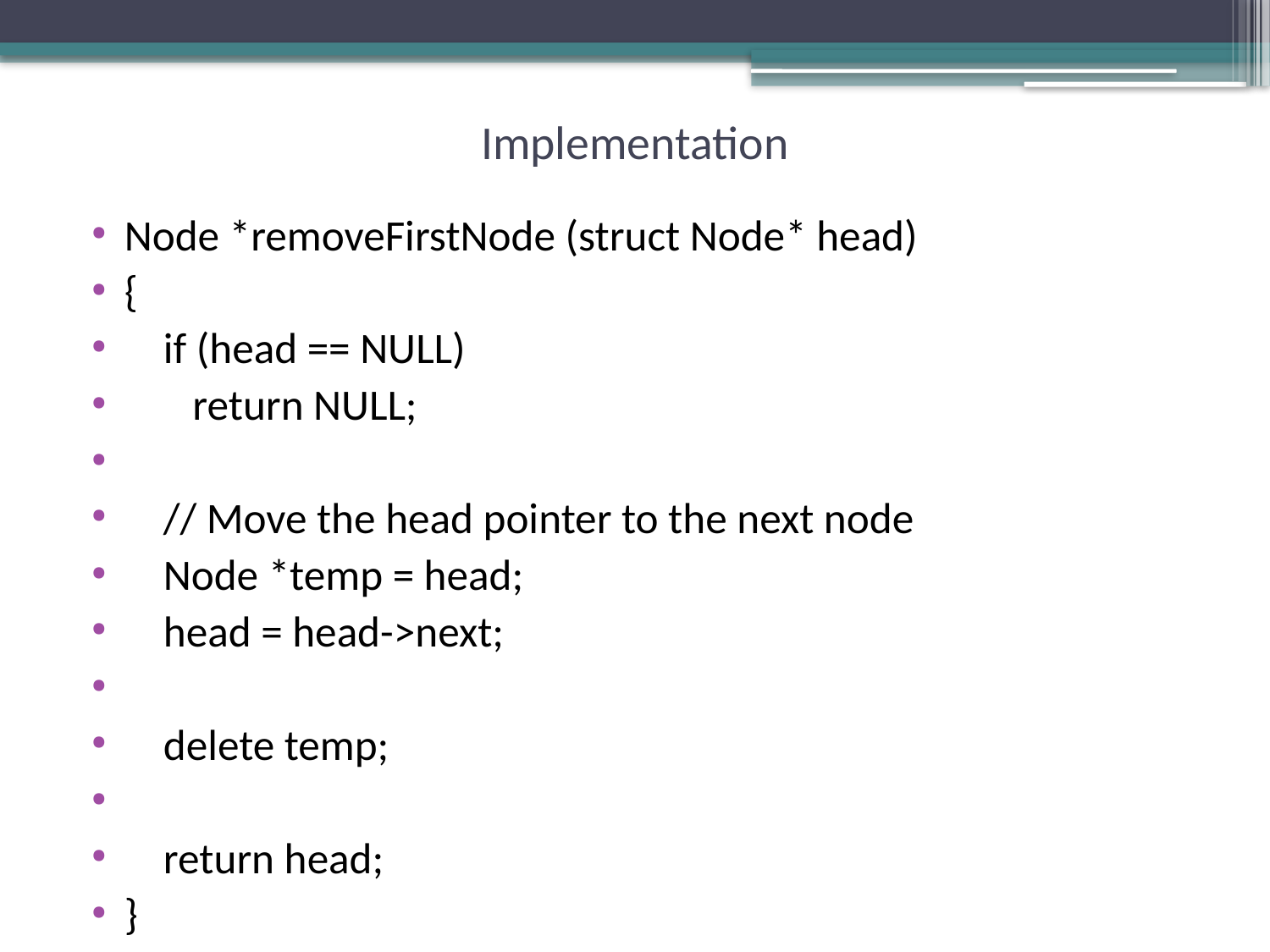

# Implementation
Node *removeFirstNode (struct Node* head)
{
    if (head == NULL)
       return NULL;

    // Move the head pointer to the next node
    Node *temp = head;
    head = head->next;

    delete temp;

    return head;
}